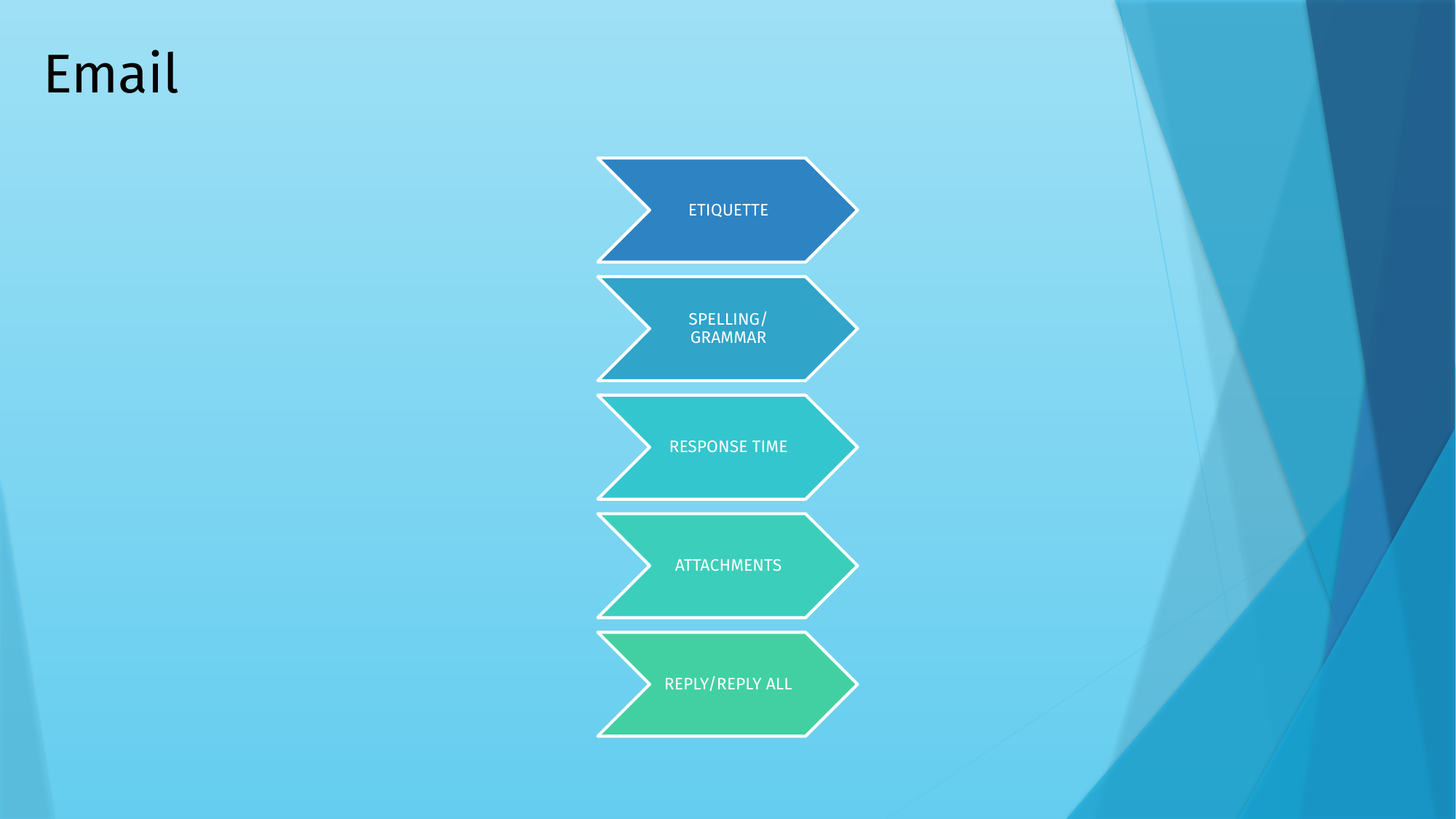

# Email
Etiquette
Spelling/Grammar
Response time
Attachments
Reply/Reply All